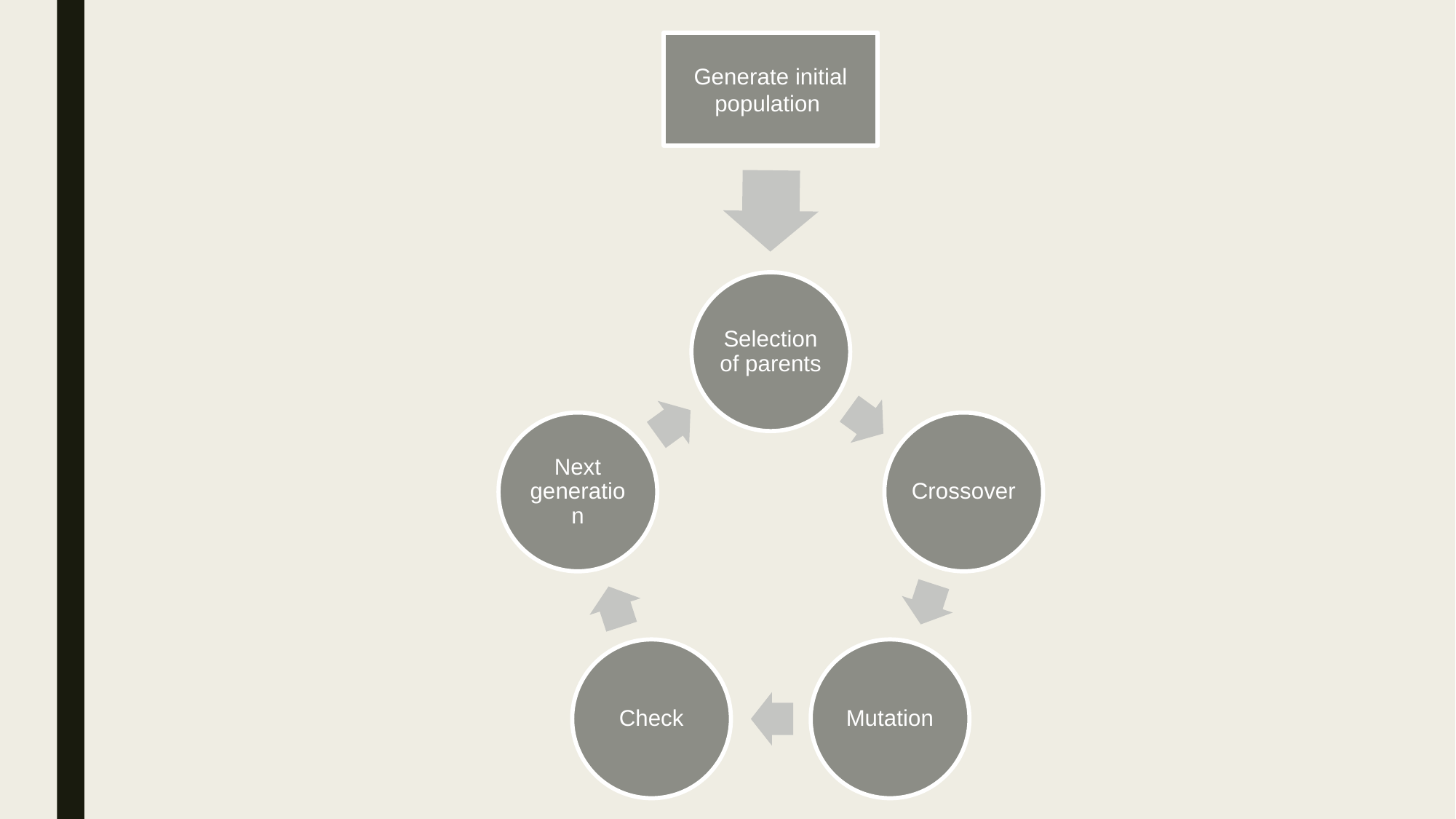

Generate initial population

Selection of parents

Crossover

Mutation

Check

Next generation